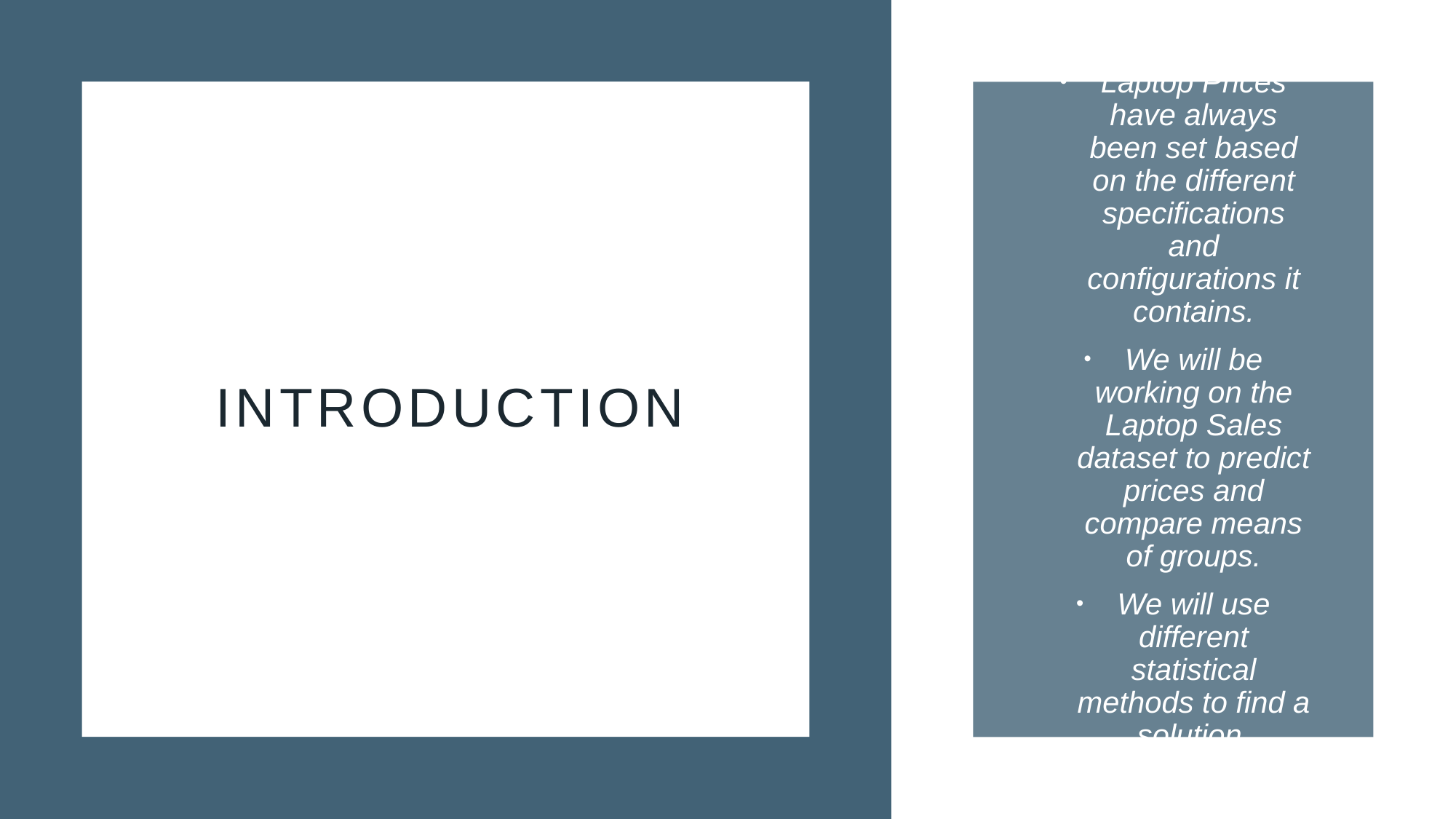

# Introduction
Laptop Prices have always been set based on the different specifications and configurations it contains.
We will be working on the Laptop Sales dataset to predict prices and compare means of groups.
We will use different statistical methods to find a solution.